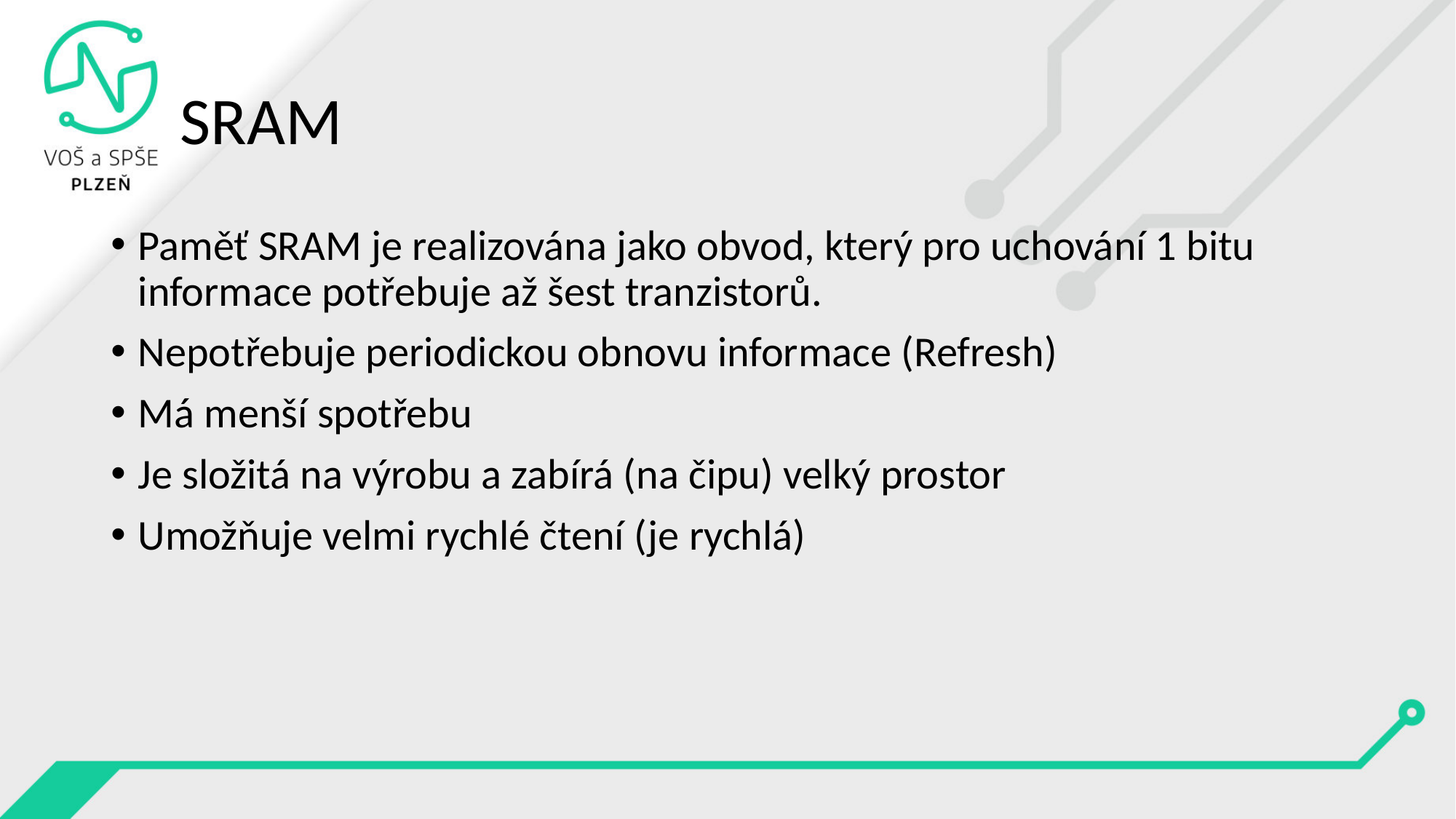

# SRAM
Paměť SRAM je realizována jako obvod, který pro uchování 1 bitu informace potřebuje až šest tranzistorů.
Nepotřebuje periodickou obnovu informace (Refresh)
Má menší spotřebu
Je složitá na výrobu a zabírá (na čipu) velký prostor
Umožňuje velmi rychlé čtení (je rychlá)